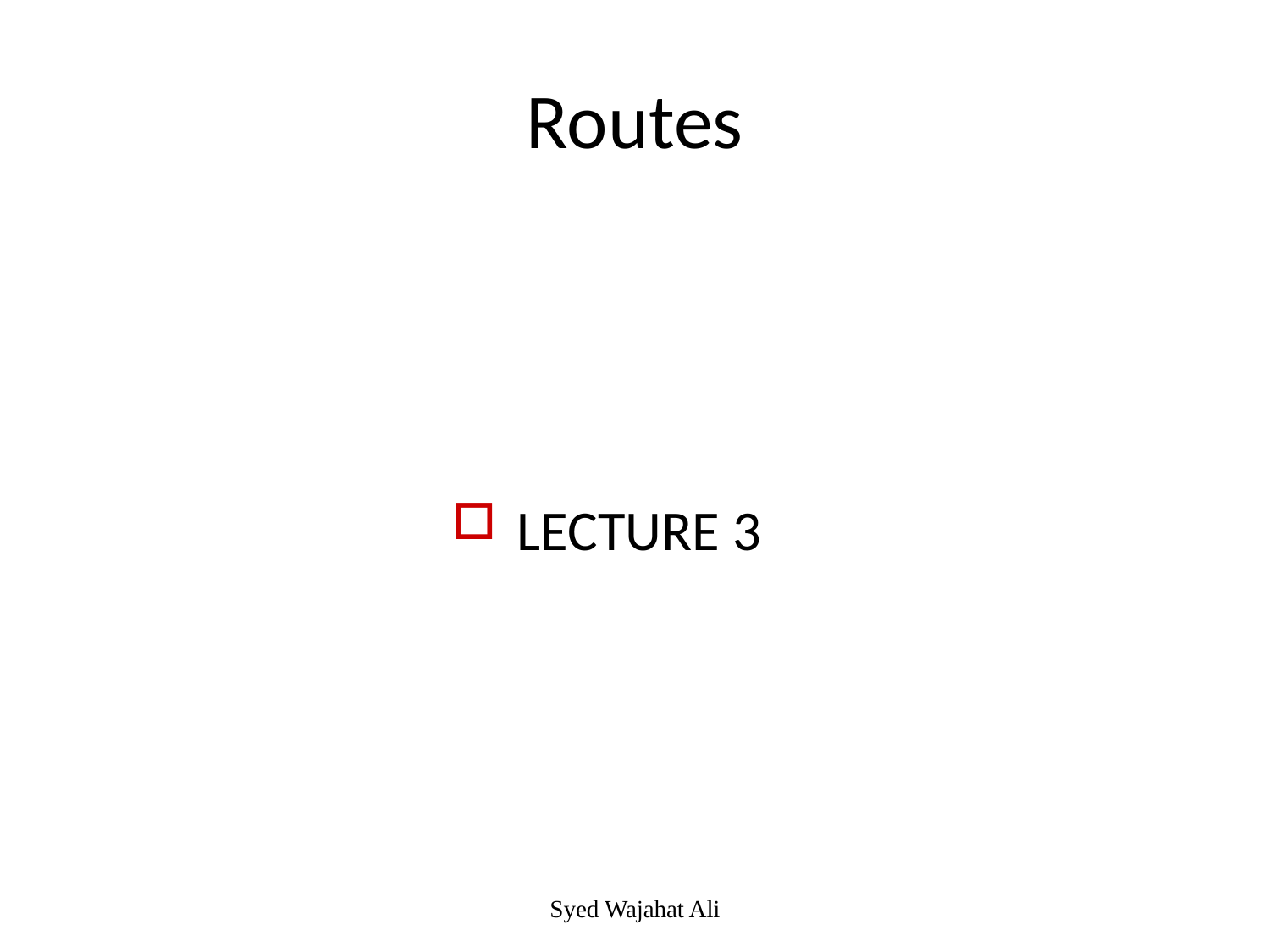

# Routes

LECTURE 3
Syed Wajahat Ali